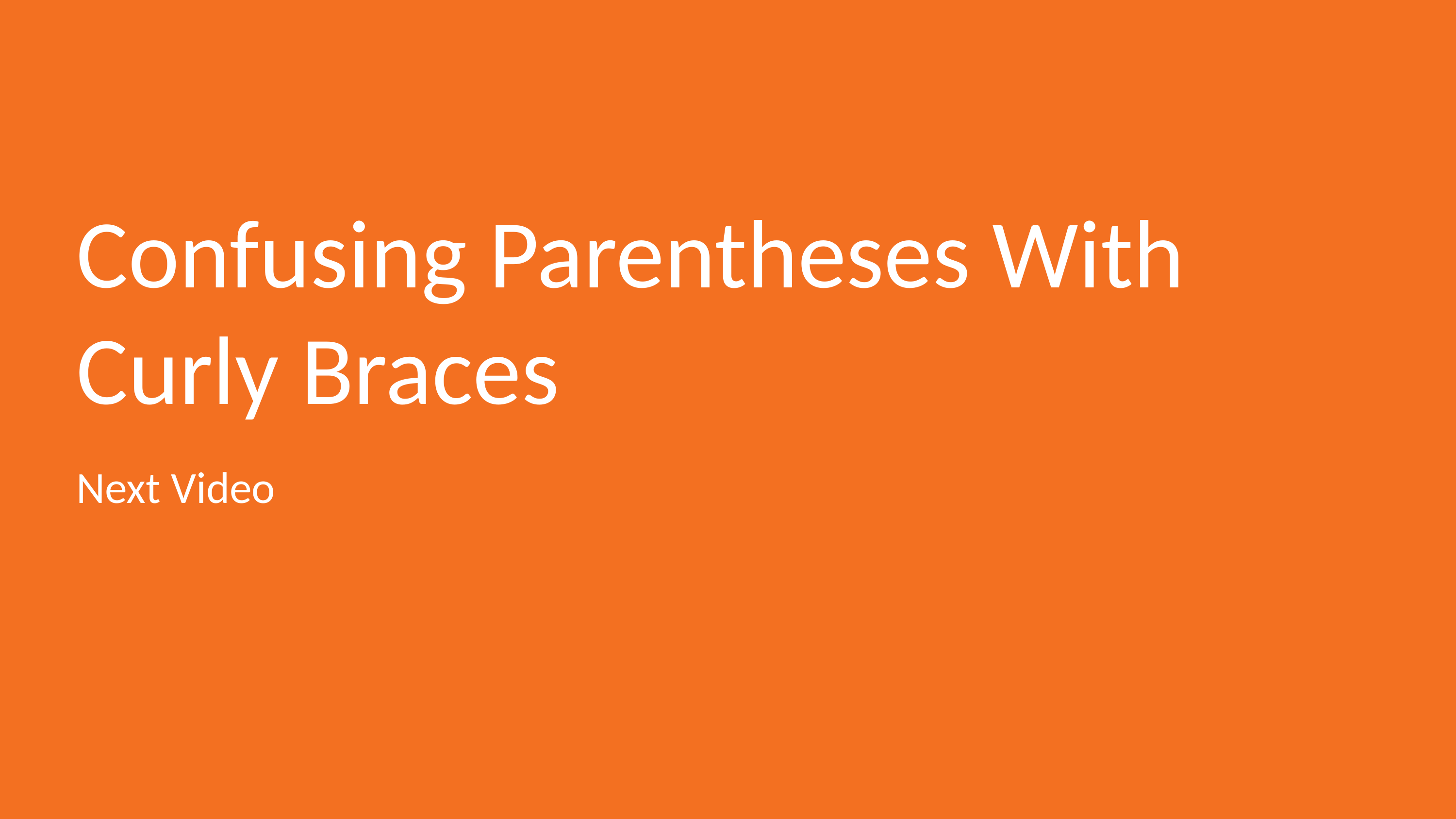

# Confusing Parentheses With Curly Braces
Next Video